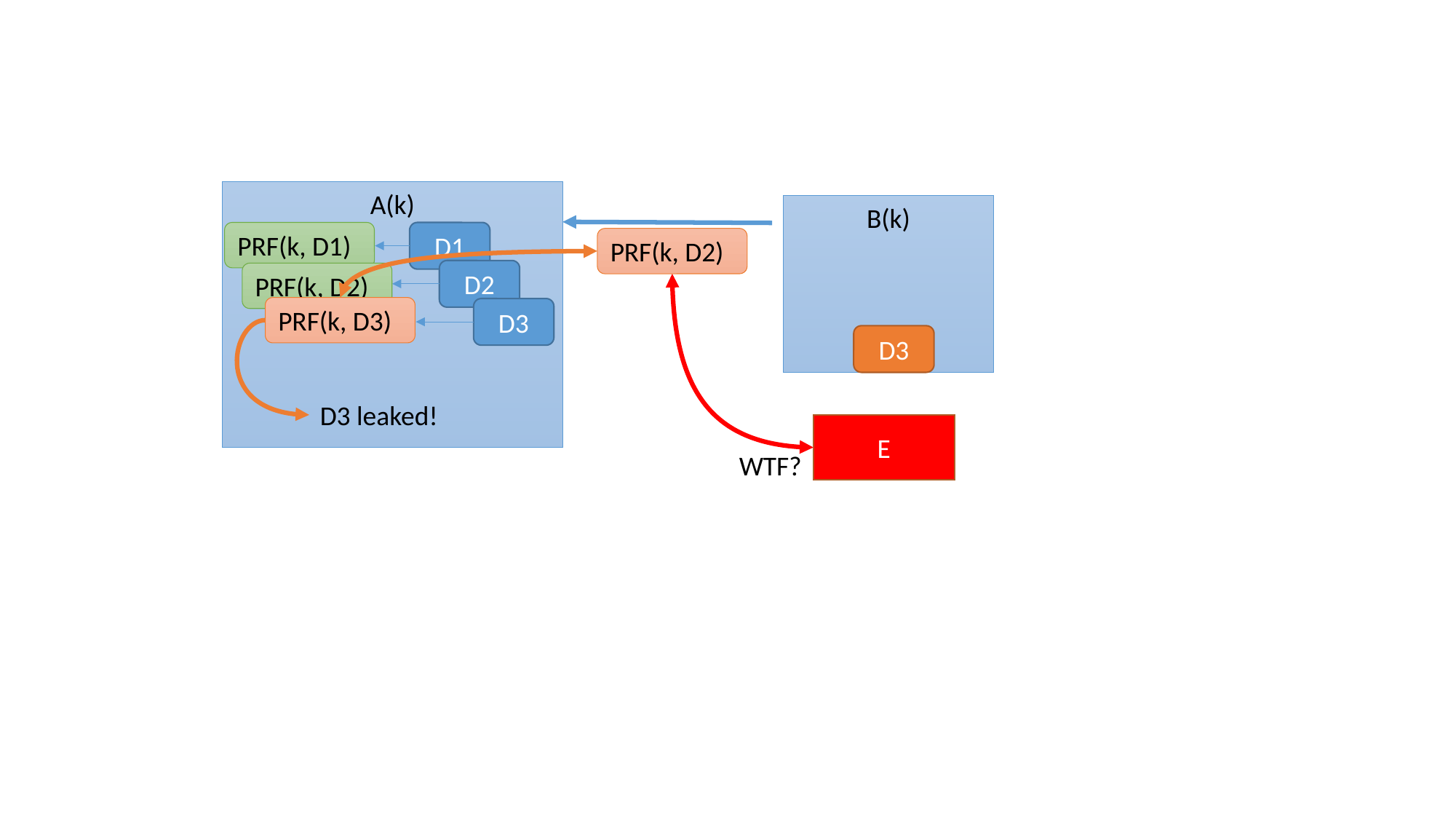

A(k)
B(k)
PRF(k, D1)
D1
PRF(k, D2)
D2
PRF(k, D2)
PRF(k, D3)
D3
D3
D3 leaked!
E
WTF?